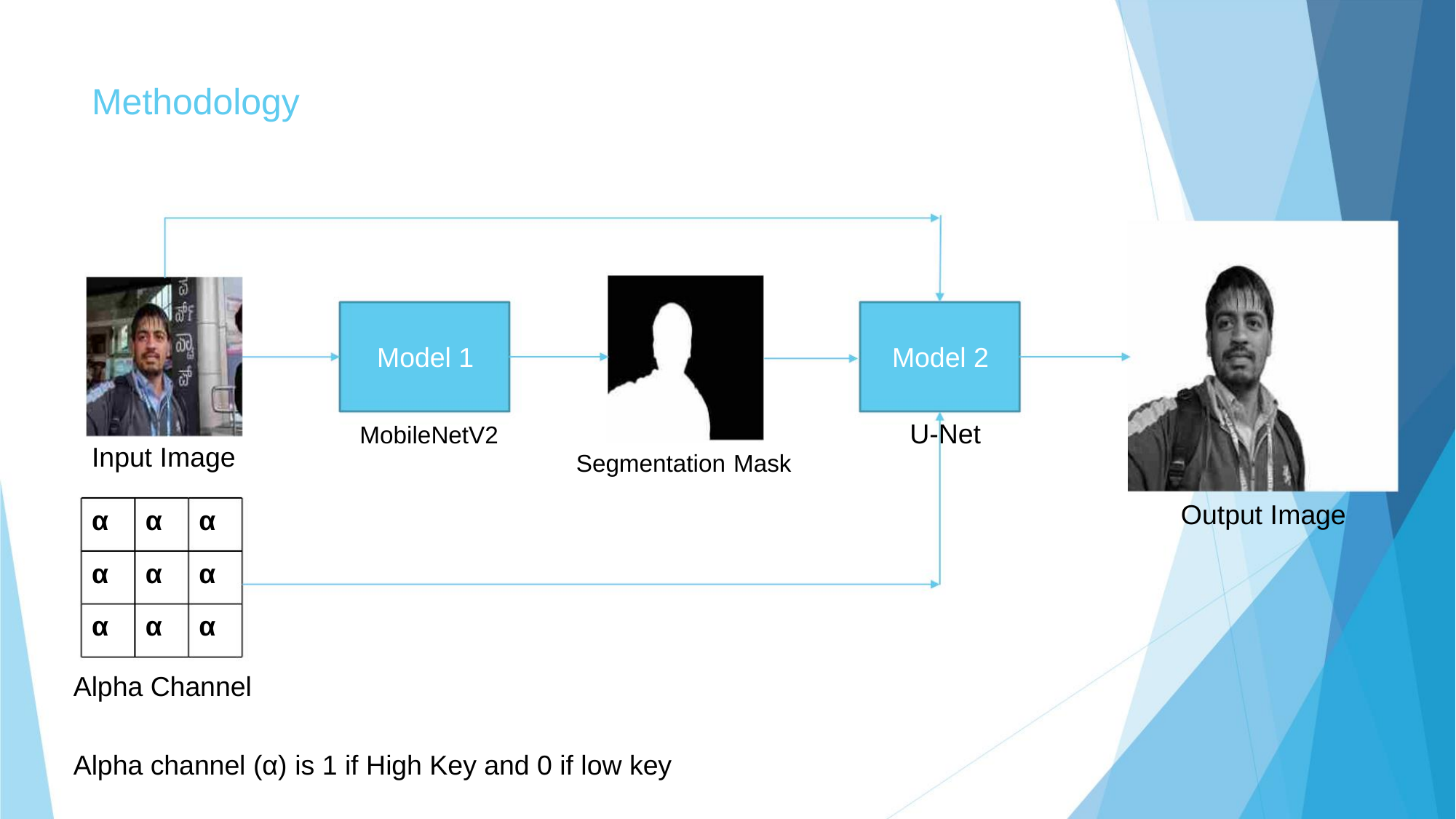

Methodology
Model 1
Model 2
U-Net
MobileNetV2
Input Image
Segmentation Mask
Output Image
α α α
α α α
α α α
Alpha Channel
Alpha channel (α) is 1 if High Key and 0 if low key